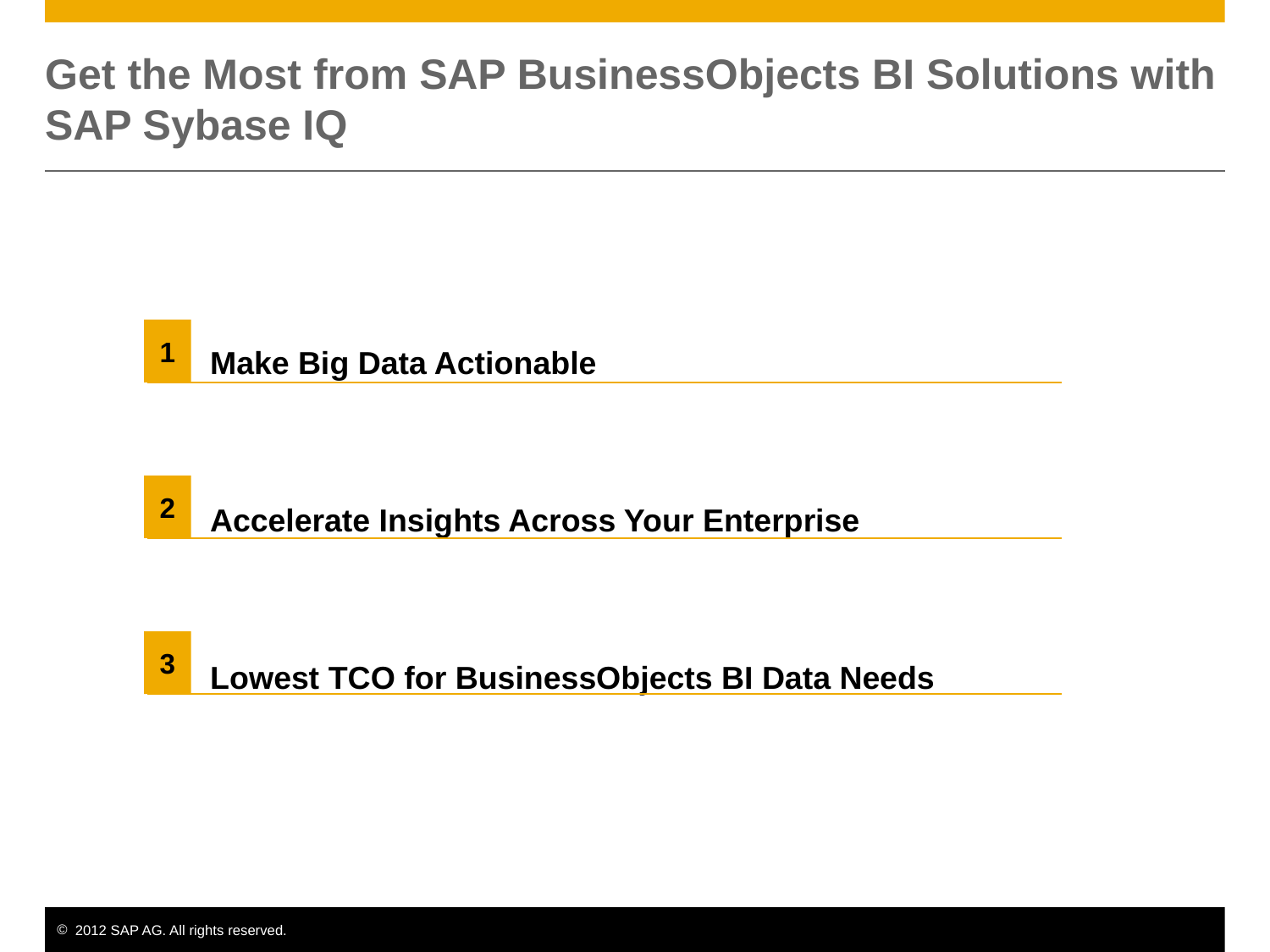

# Get the Most from SAP BusinessObjects BI Solutions with SAP Sybase IQ
Make Big Data Actionable
1
Accelerate Insights Across Your Enterprise
2
Lowest TCO for BusinessObjects BI Data Needs
3